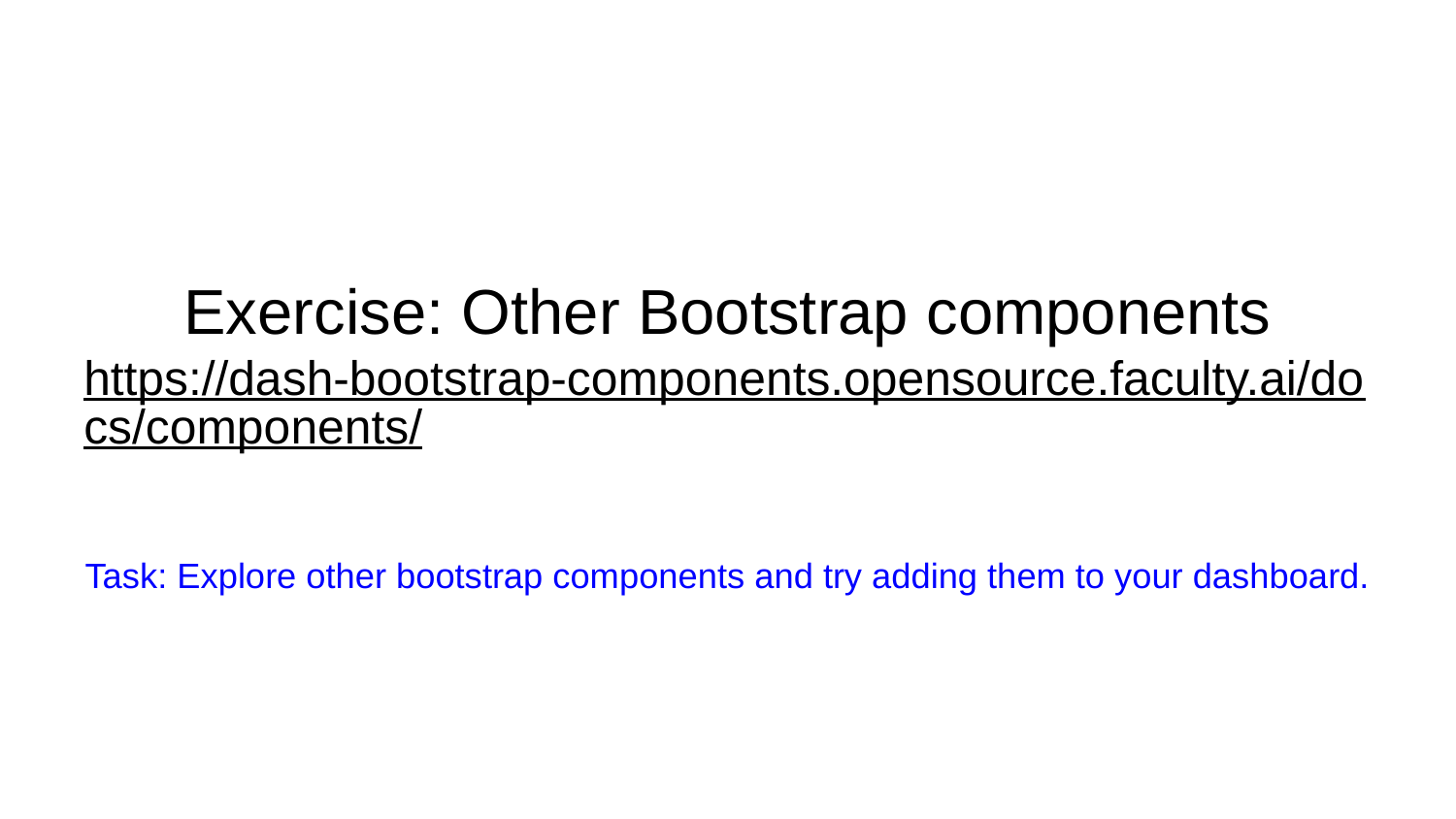

# Exercise: Other Bootstrap components
https://dash-bootstrap-components.opensource.faculty.ai/docs/components/

Task: Explore other bootstrap components and try adding them to your dashboard.